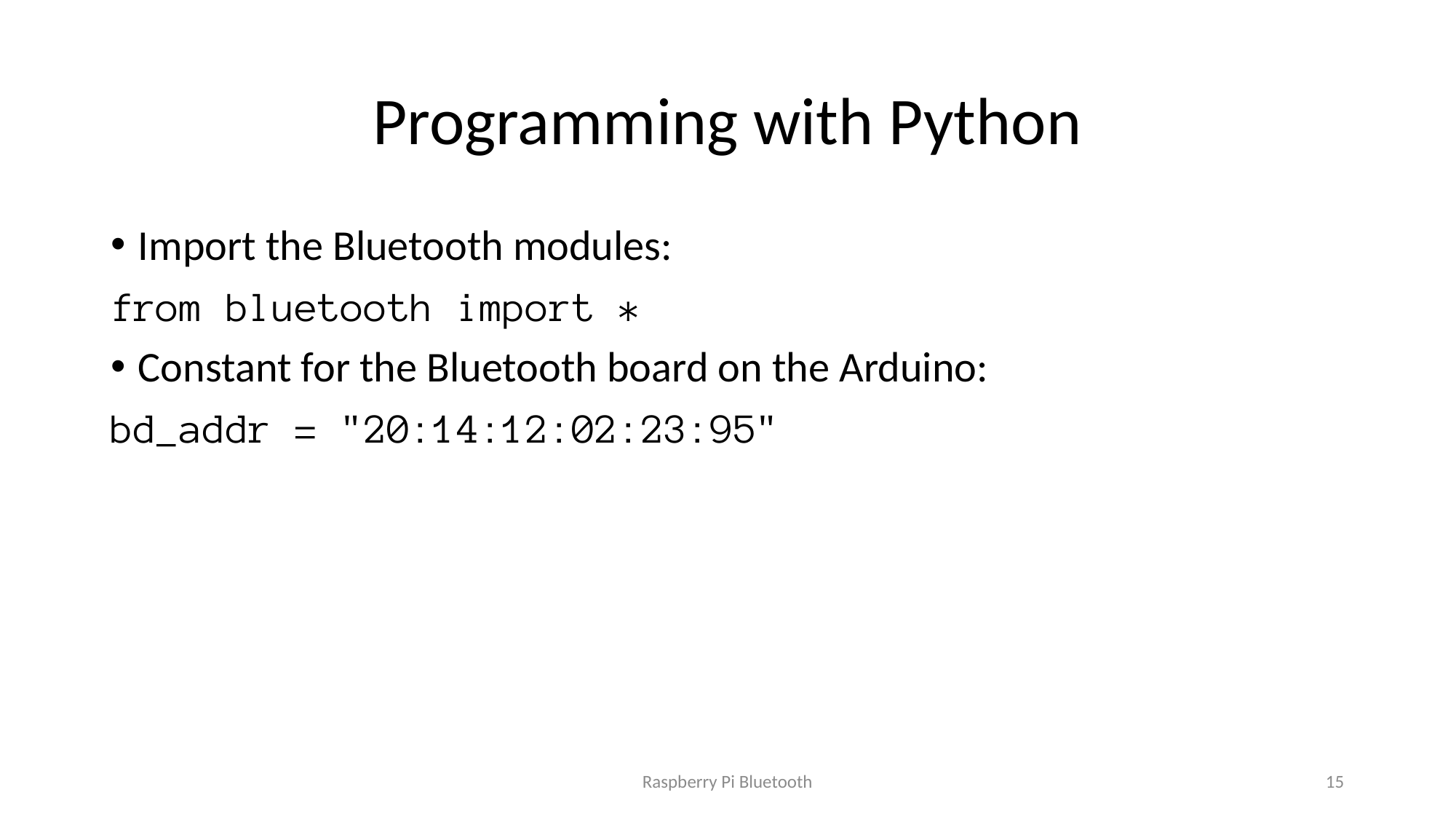

# Programming with Python
Import the Bluetooth modules:
from bluetooth import *
Constant for the Bluetooth board on the Arduino:
bd_addr = "20:14:12:02:23:95"
Raspberry Pi Bluetooth
15